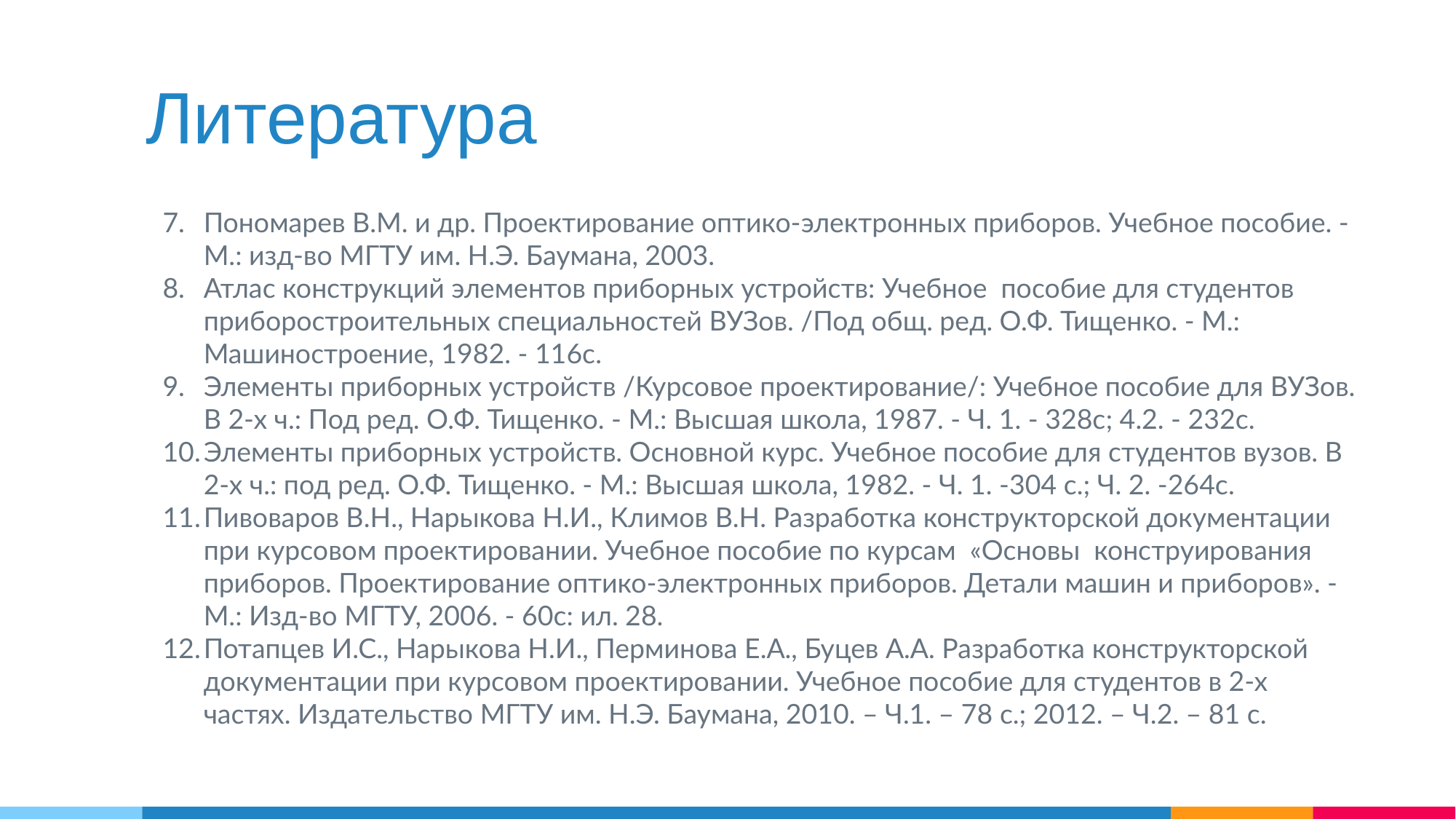

Литература
Пономарев В.М. и др. Проектирование оптико-электронных приборов. Учебное пособие. -М.: изд-во МГТУ им. Н.Э. Баумана, 2003.
Атлас конструкций элементов приборных устройств: Учебное  пособие для студентов приборостроительных специальностей ВУЗов. /Под общ. ред. О.Ф. Тищенко. - М.: Машиностроение, 1982. - 116с.
Элементы приборных устройств /Курсовое проектирование/: Учебное пособие для ВУЗов. В 2-х ч.: Под ред. О.Ф. Тищенко. - М.: Высшая школа, 1987. - Ч. 1. - 328с; 4.2. - 232с.
Элементы приборных устройств. Основной курс. Учебное пособие для студентов вузов. В 2-х ч.: под ред. О.Ф. Тищенко. - М.: Высшая школа, 1982. - Ч. 1. -304 с.; Ч. 2. -264с.
Пивоваров В.Н., Нарыкова Н.И., Климов В.Н. Разработка конструкторской документации при курсовом проектировании. Учебное пособие по курсам  «Основы  конструирования приборов. Проектирование оптико-электронных приборов. Детали машин и приборов». - М.: Изд-во МГТУ, 2006. - 60с: ил. 28.
Потапцев И.С., Нарыкова Н.И., Перминова Е.А., Буцев А.А. Разработка конструкторской документации при курсовом проектировании. Учебное пособие для студентов в 2-х частях. Издательство МГТУ им. Н.Э. Баумана, 2010. – Ч.1. – 78 с.; 2012. – Ч.2. – 81 с.